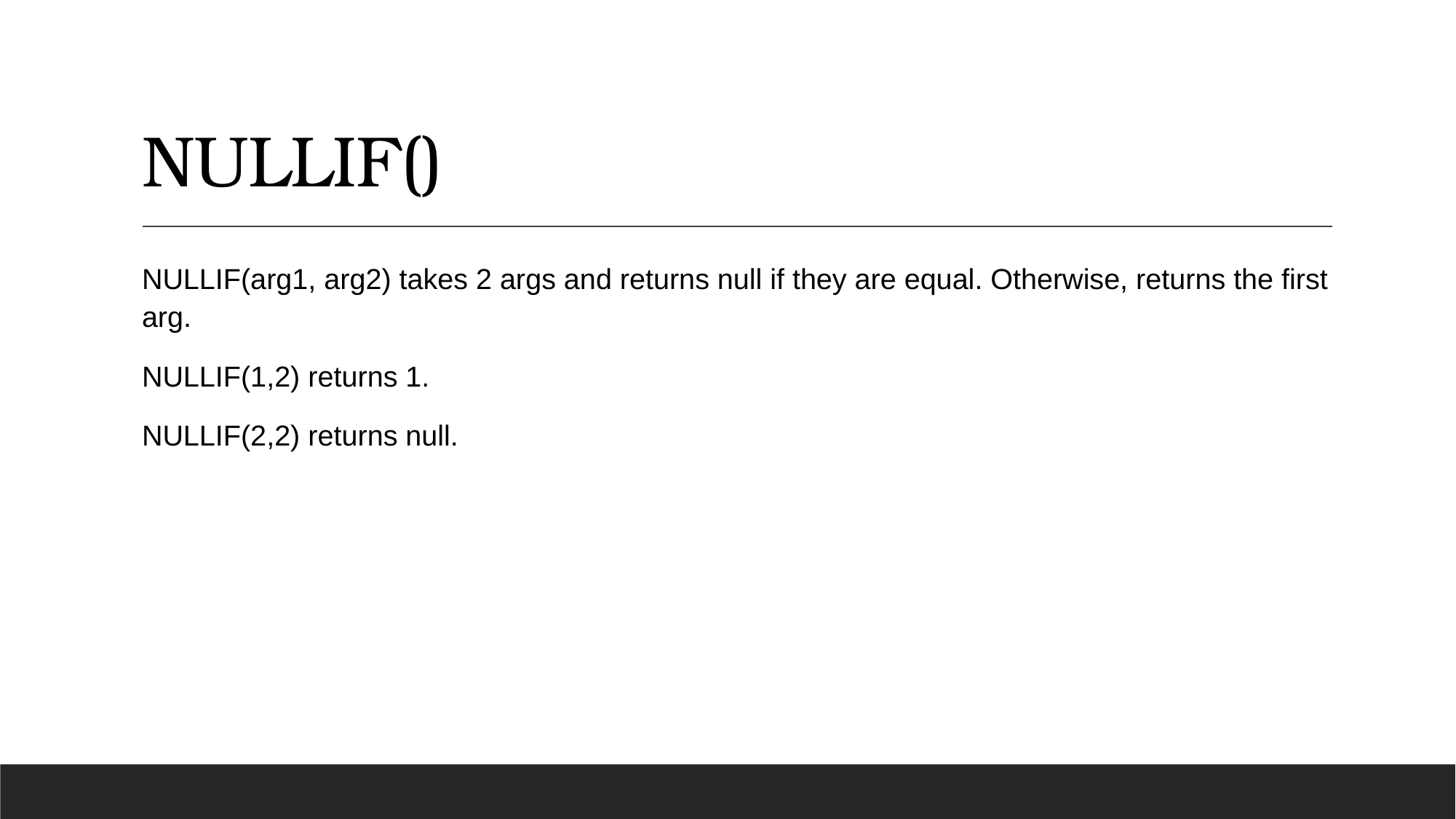

# NULLIF()
NULLIF(arg1, arg2) takes 2 args and returns null if they are equal. Otherwise, returns the first arg.
NULLIF(1,2) returns 1.
NULLIF(2,2) returns null.